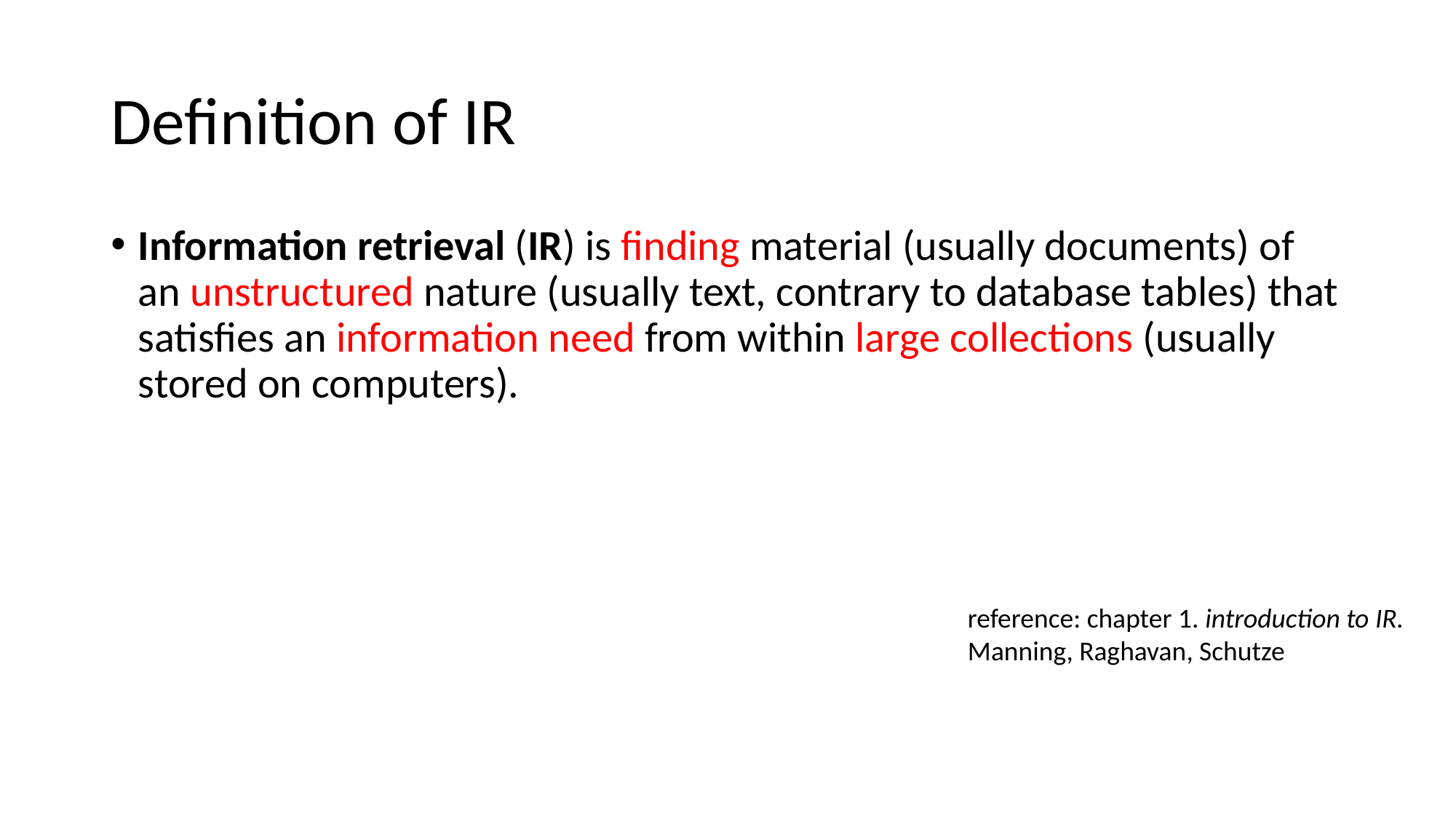

# Definition of IR
Information retrieval (IR) is finding material (usually documents) of an unstructured nature (usually text, contrary to database tables) that satisfies an information need from within large collections (usually stored on computers).
reference: chapter 1. introduction to IR.
Manning, Raghavan, Schutze